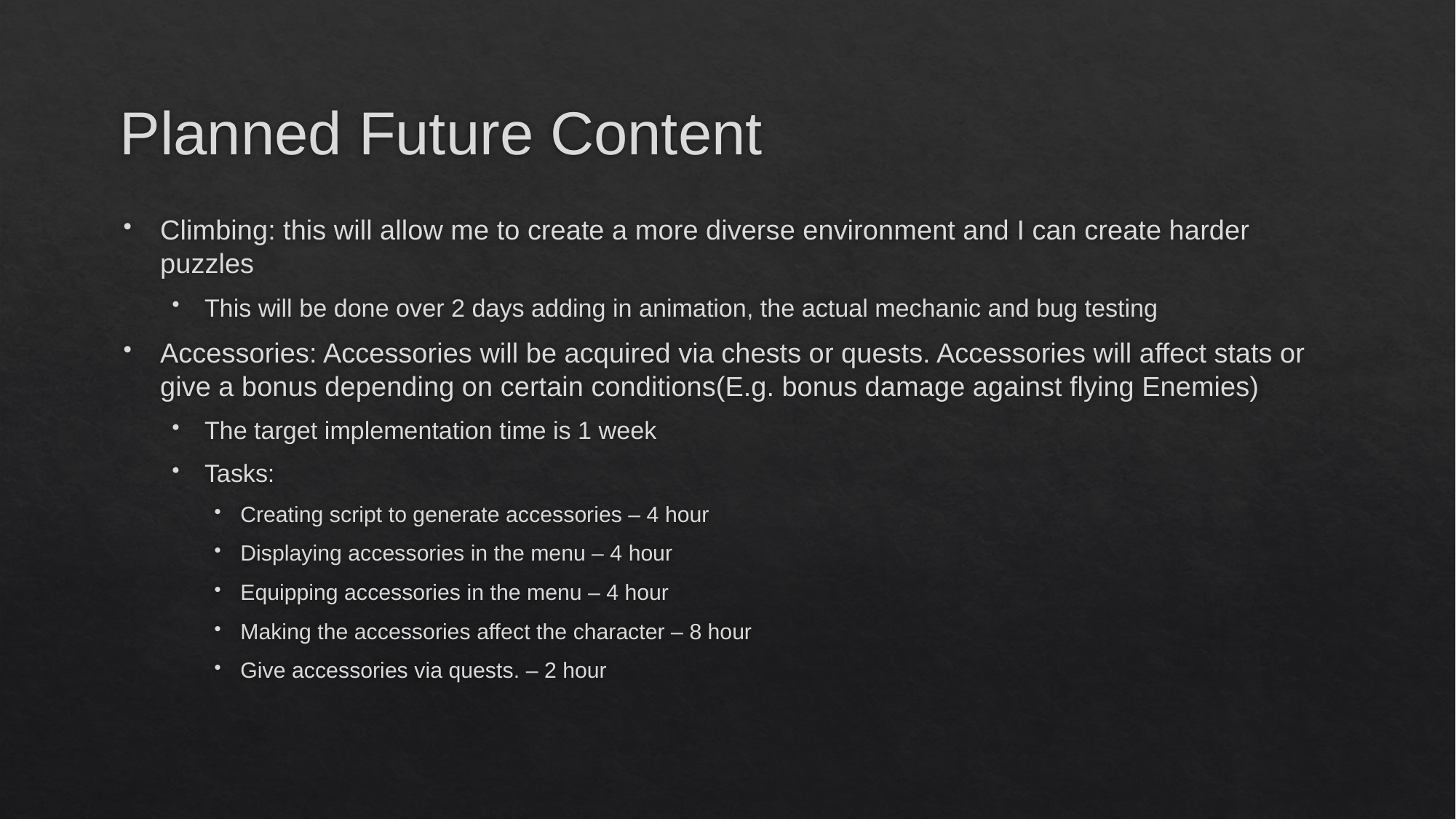

# Planned Future Content
Climbing: this will allow me to create a more diverse environment and I can create harder puzzles
This will be done over 2 days adding in animation, the actual mechanic and bug testing
Accessories: Accessories will be acquired via chests or quests. Accessories will affect stats or give a bonus depending on certain conditions(E.g. bonus damage against flying Enemies)
The target implementation time is 1 week
Tasks:
Creating script to generate accessories – 4 hour
Displaying accessories in the menu – 4 hour
Equipping accessories in the menu – 4 hour
Making the accessories affect the character – 8 hour
Give accessories via quests. – 2 hour